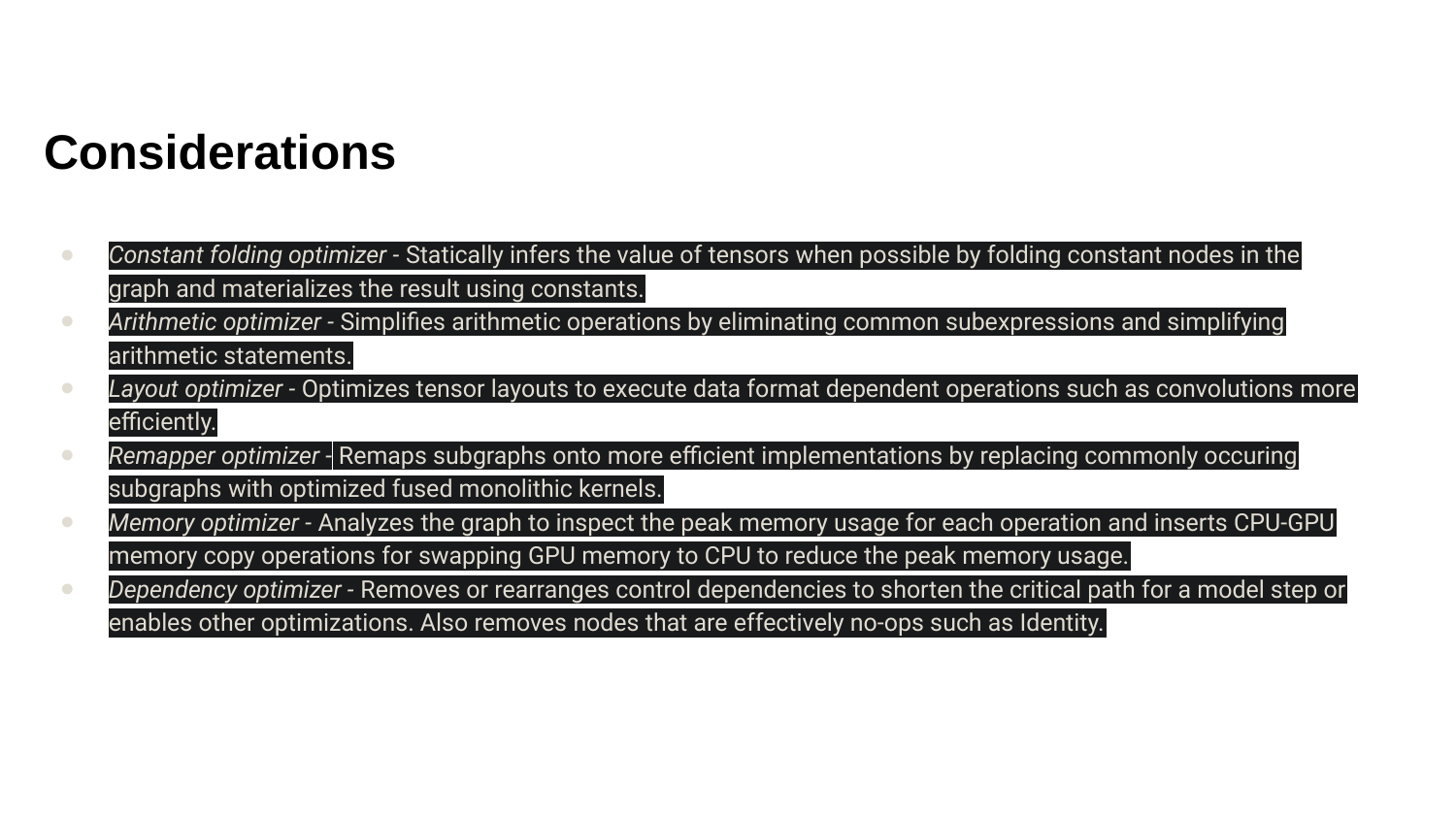

# Considerations
Constant folding optimizer - Statically infers the value of tensors when possible by folding constant nodes in the graph and materializes the result using constants.
Arithmetic optimizer - Simplifies arithmetic operations by eliminating common subexpressions and simplifying arithmetic statements.
Layout optimizer - Optimizes tensor layouts to execute data format dependent operations such as convolutions more efficiently.
Remapper optimizer - Remaps subgraphs onto more efficient implementations by replacing commonly occuring subgraphs with optimized fused monolithic kernels.
Memory optimizer - Analyzes the graph to inspect the peak memory usage for each operation and inserts CPU-GPU memory copy operations for swapping GPU memory to CPU to reduce the peak memory usage.
Dependency optimizer - Removes or rearranges control dependencies to shorten the critical path for a model step or enables other optimizations. Also removes nodes that are effectively no-ops such as Identity.